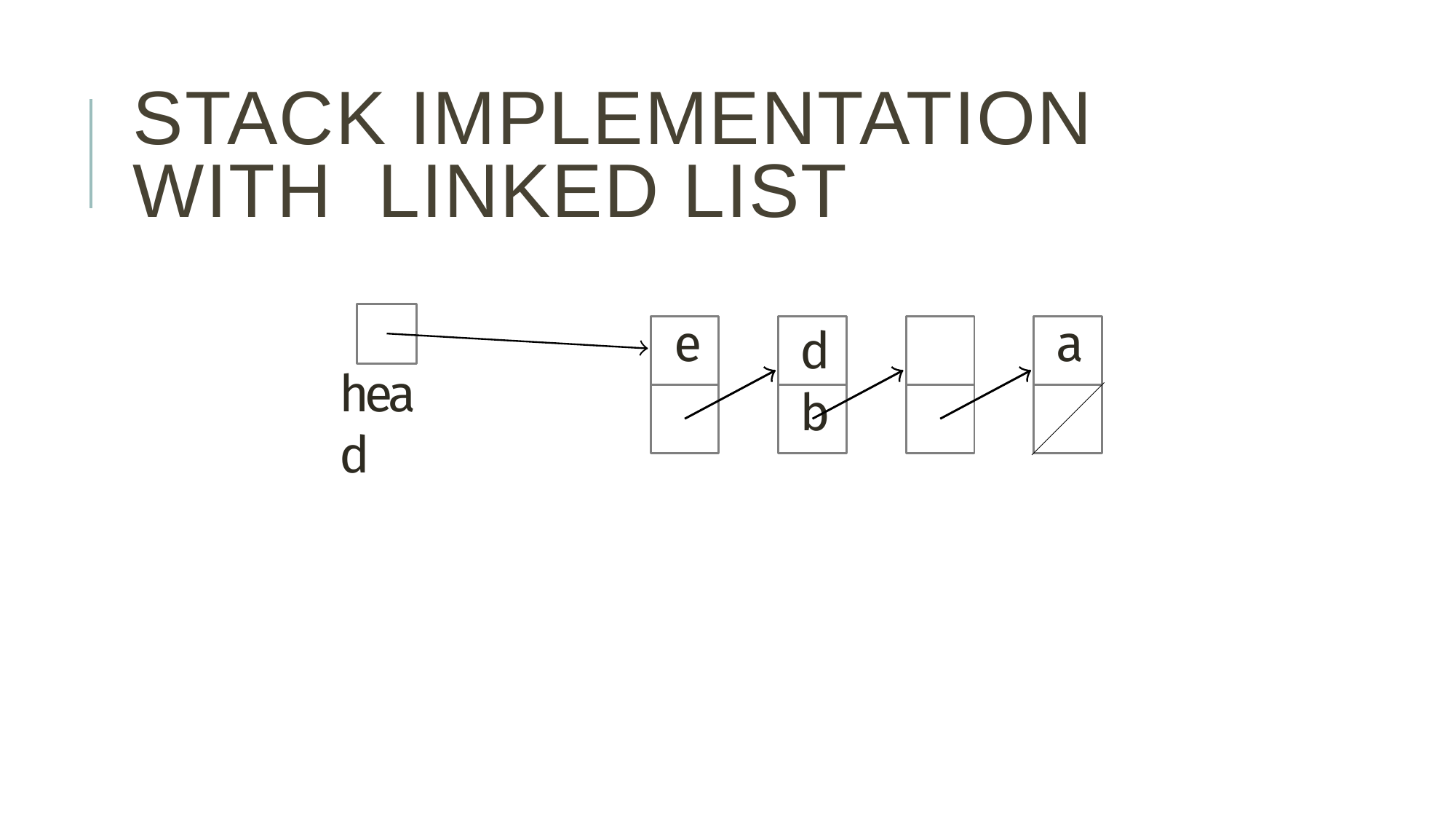

# Stack Implementation with  Linked List

e
a

d	b

head